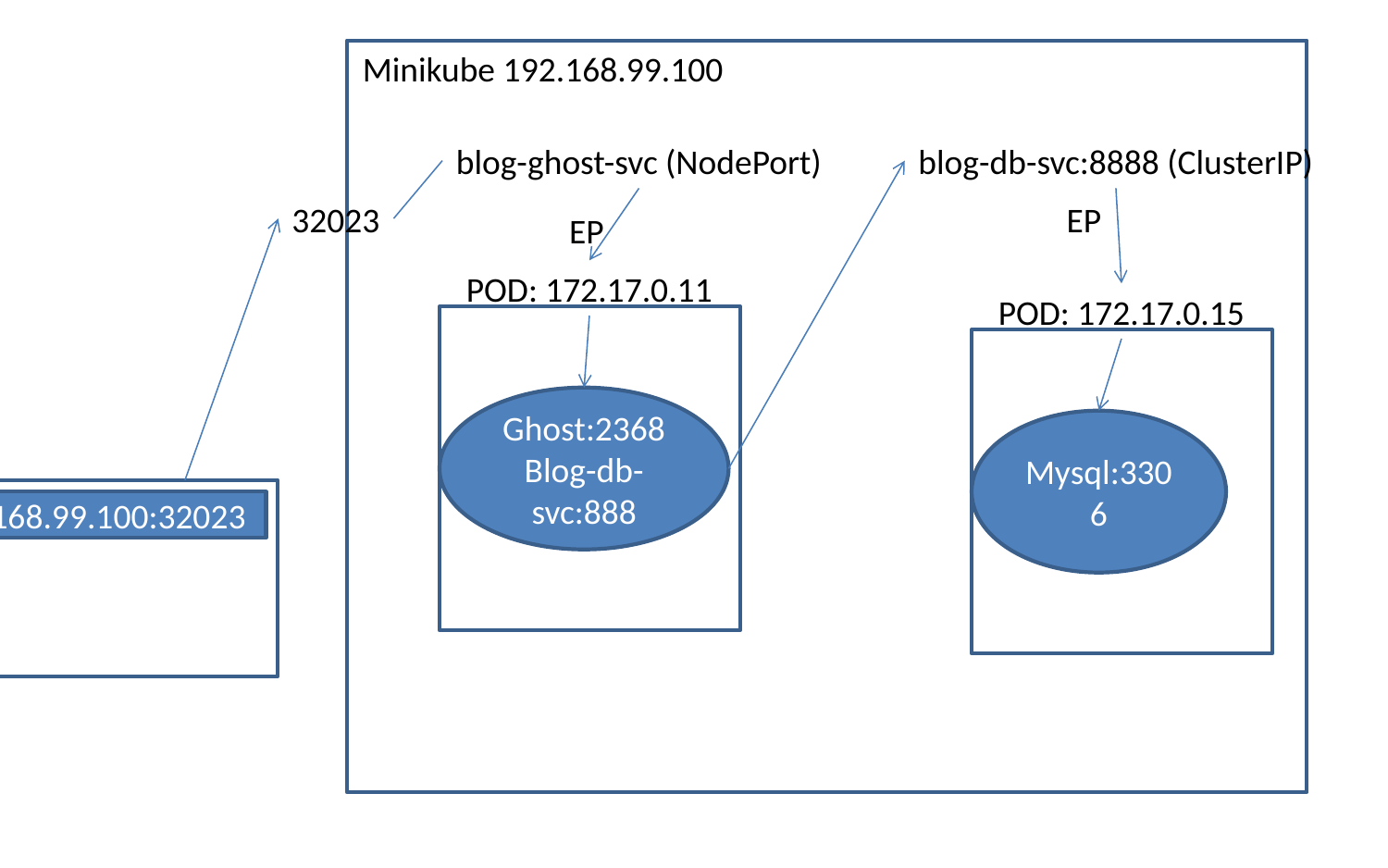

Minikube 192.168.99.100
blog-ghost-svc (NodePort)
blog-db-svc:8888 (ClusterIP)
32023
EP
EP
POD: 172.17.0.11
POD: 172.17.0.15

Ghost:2368
Blog-db-svc:888
Mysql:3306

http://192.168.99.100:32023